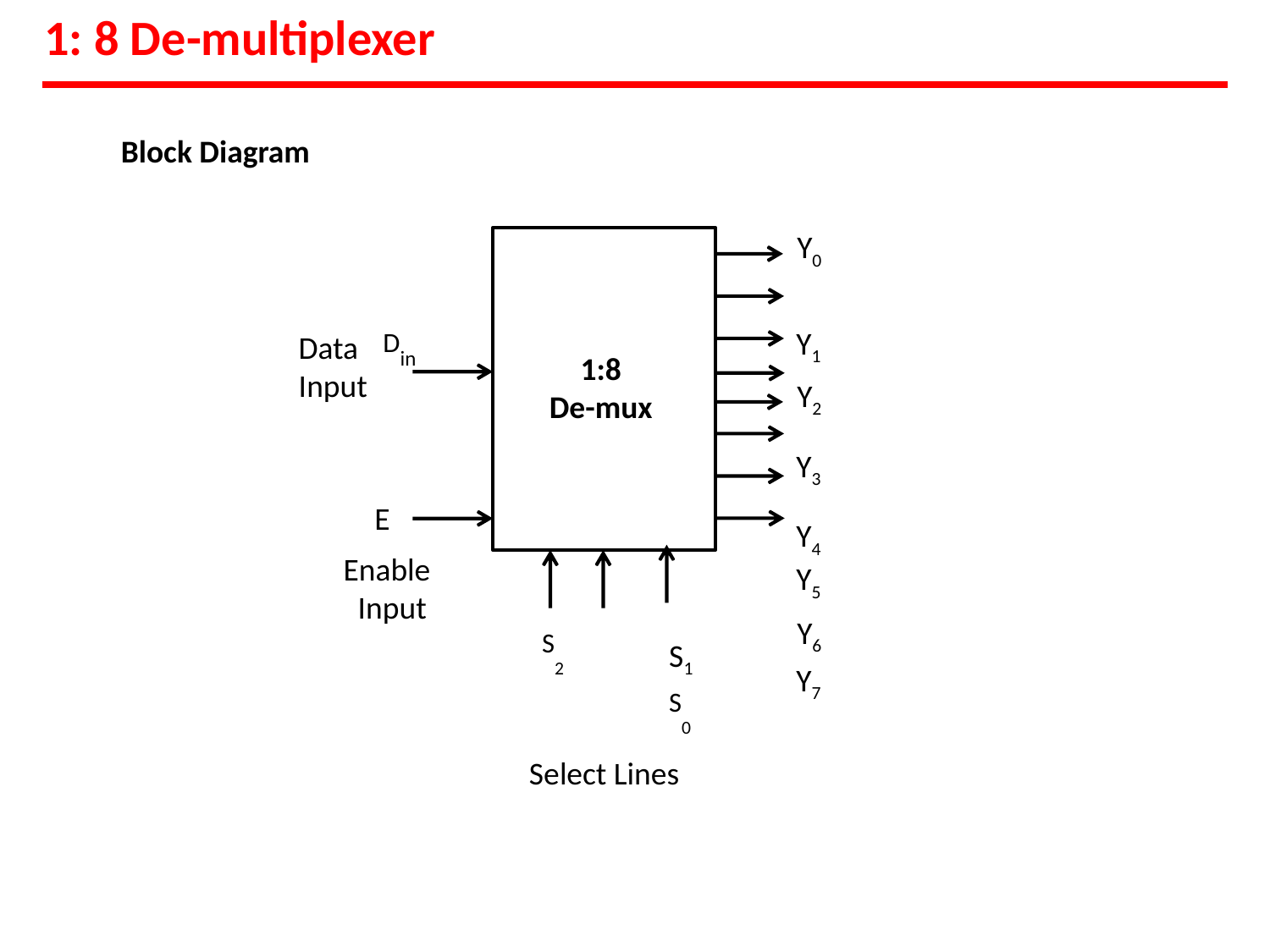

# 1: 8 De-multiplexer

Block Diagram
Y0  Y1
Y2  Y3  Y4
Y5
Y6
Y7

Din
Data  Input
1:8
De-mux
E
Enable  Input
S2	S1	S0
Select Lines